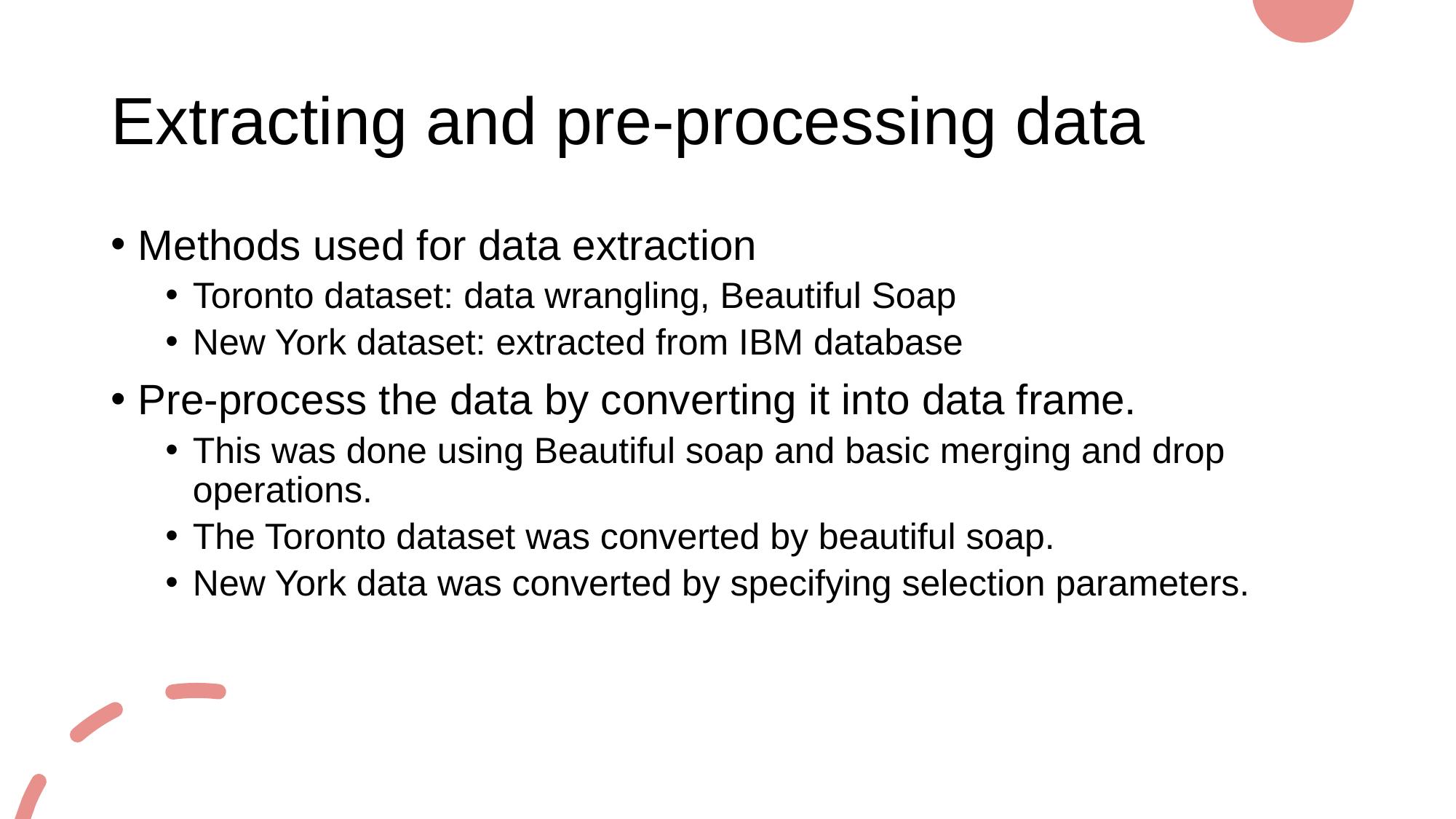

# Extracting and pre-processing data
Methods used for data extraction
Toronto dataset: data wrangling, Beautiful Soap
New York dataset: extracted from IBM database
Pre-process the data by converting it into data frame.
This was done using Beautiful soap and basic merging and drop operations.
The Toronto dataset was converted by beautiful soap.
New York data was converted by specifying selection parameters.